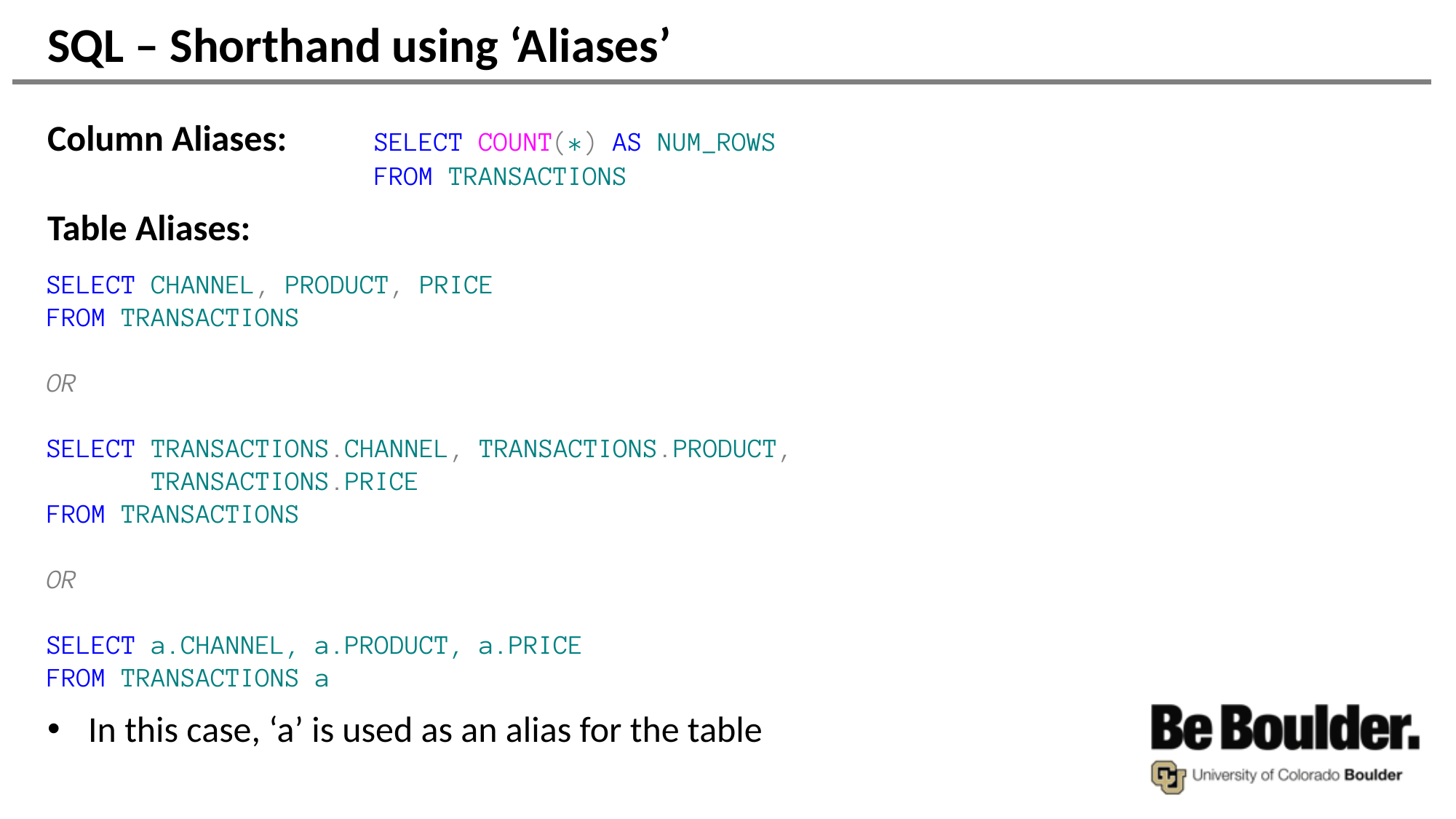

# SQL – Shorthand using ‘Aliases’
Column Aliases:	SELECT COUNT(*) AS NUM_ROWS
			FROM TRANSACTIONS
Table Aliases:
SELECT CHANNEL, PRODUCT, PRICE
FROM TRANSACTIONS

OR

SELECT TRANSACTIONS.CHANNEL, TRANSACTIONS.PRODUCT,
       TRANSACTIONS.PRICE
FROM TRANSACTIONS

OR

SELECT a.CHANNEL, a.PRODUCT, a.PRICE
FROM TRANSACTIONS a
In this case, ‘a’ is used as an alias for the table